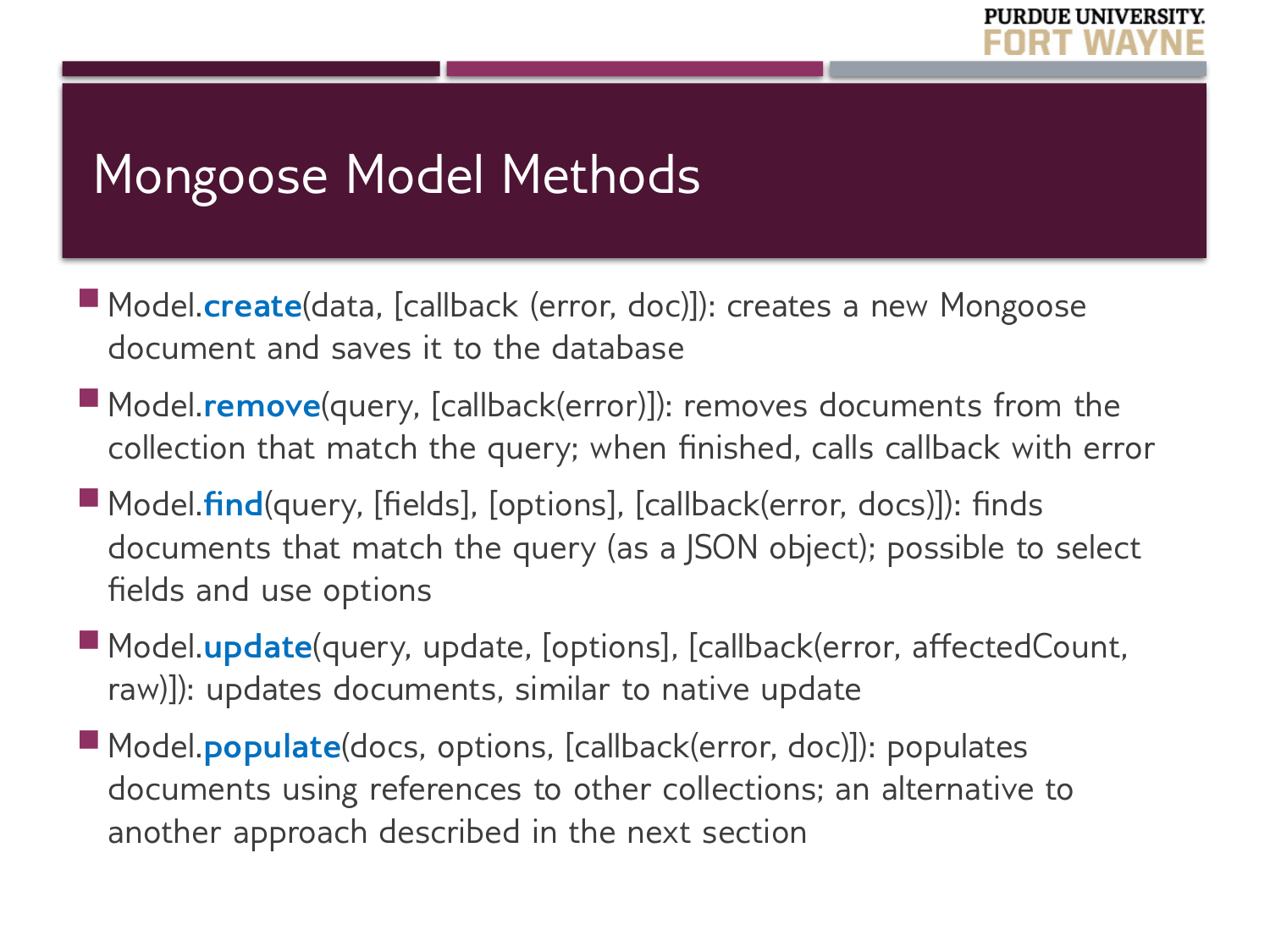

# Mongoose Model Methods
Model.create(data, [callback (error, doc)]): creates a new Mongoose document and saves it to the database
Model.remove(query, [callback(error)]): removes documents from the collection that match the query; when finished, calls callback with error
Model.find(query, [fields], [options], [callback(error, docs)]): finds documents that match the query (as a JSON object); possible to select fields and use options
Model.update(query, update, [options], [callback(error, affectedCount, raw)]): updates documents, similar to native update
Model.populate(docs, options, [callback(error, doc)]): populates documents using references to other collections; an alternative to another approach described in the next section